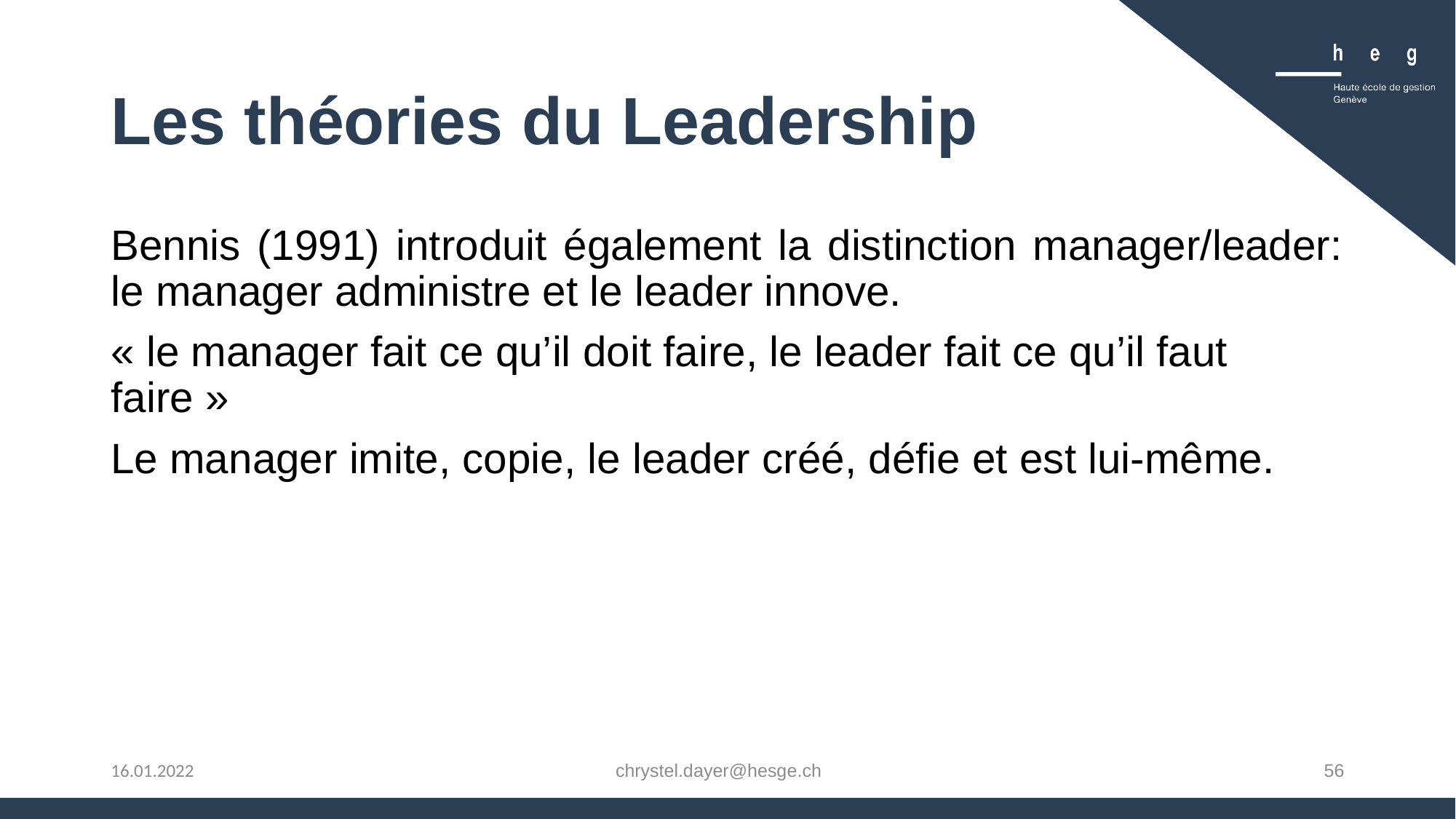

# Les théories du Leadership
Bennis (1991) introduit également la distinction manager/leader: le manager administre et le leader innove.
« le manager fait ce qu’il doit faire, le leader fait ce qu’il faut faire »
Le manager imite, copie, le leader créé, défie et est lui-même.

chrystel.dayer@hesge.ch
56